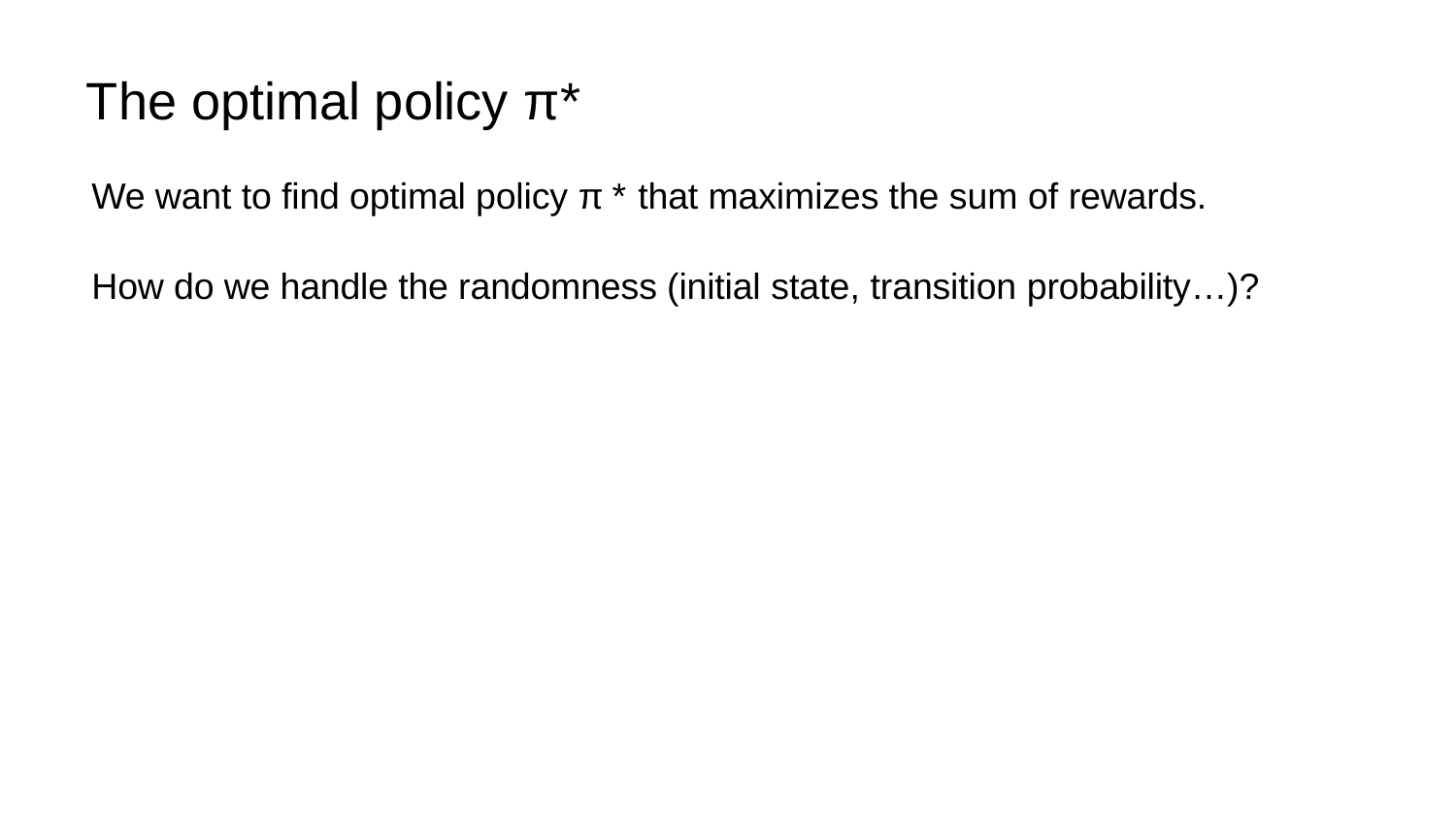

# The optimal policy π*
We want to find optimal policy π * that maximizes the sum of rewards.

How do we handle the randomness (initial state, transition probability…)?
Lecture 14 - 22
May 23, 2017
Fei-Fei Li & Justin Johnson & Serena Yeung